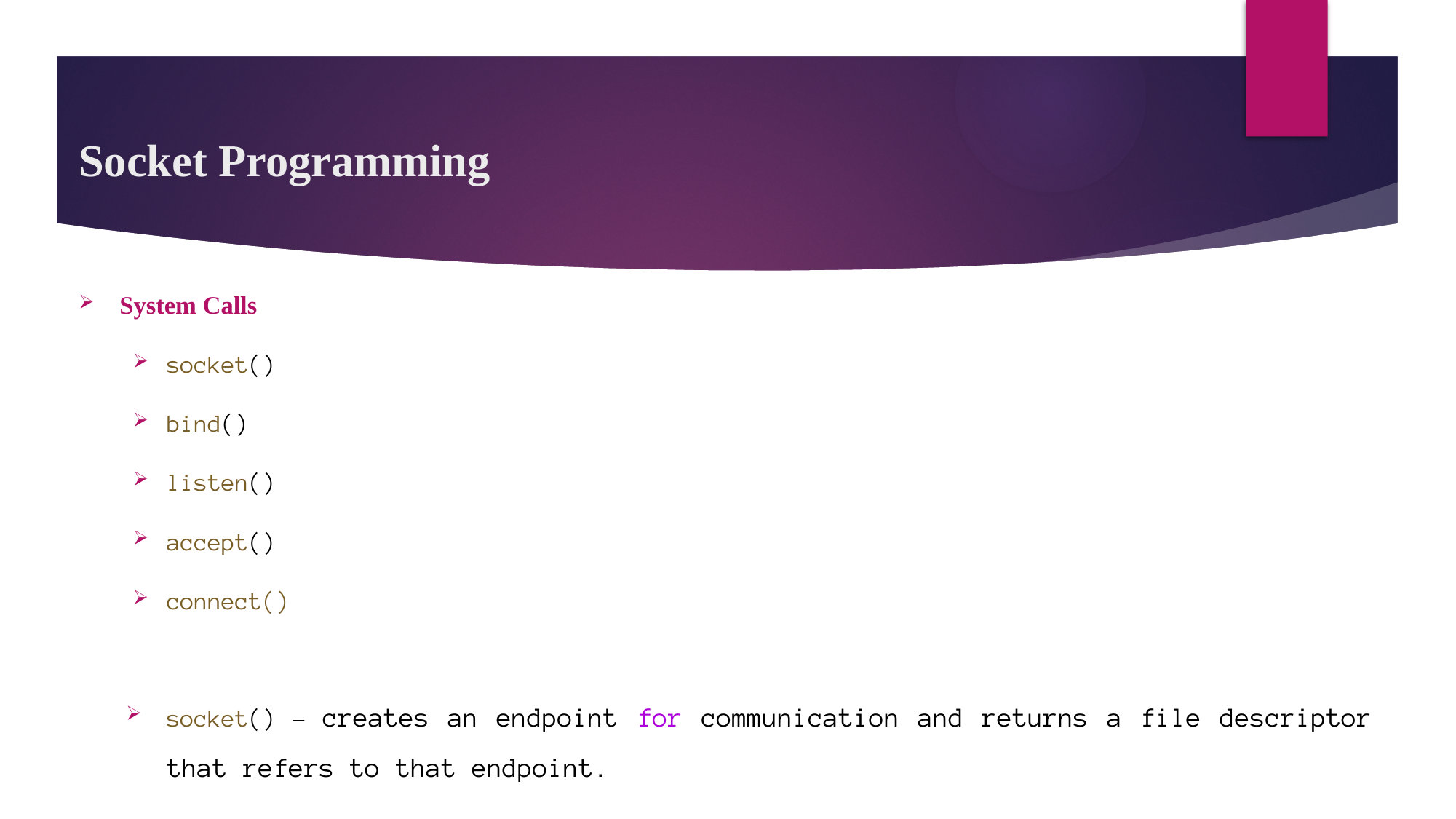

# Socket Programming
System Calls
socket()
bind()
listen()
accept()
connect()

socket() – creates an endpoint for communication and returns a file descriptor that refers to that endpoint.